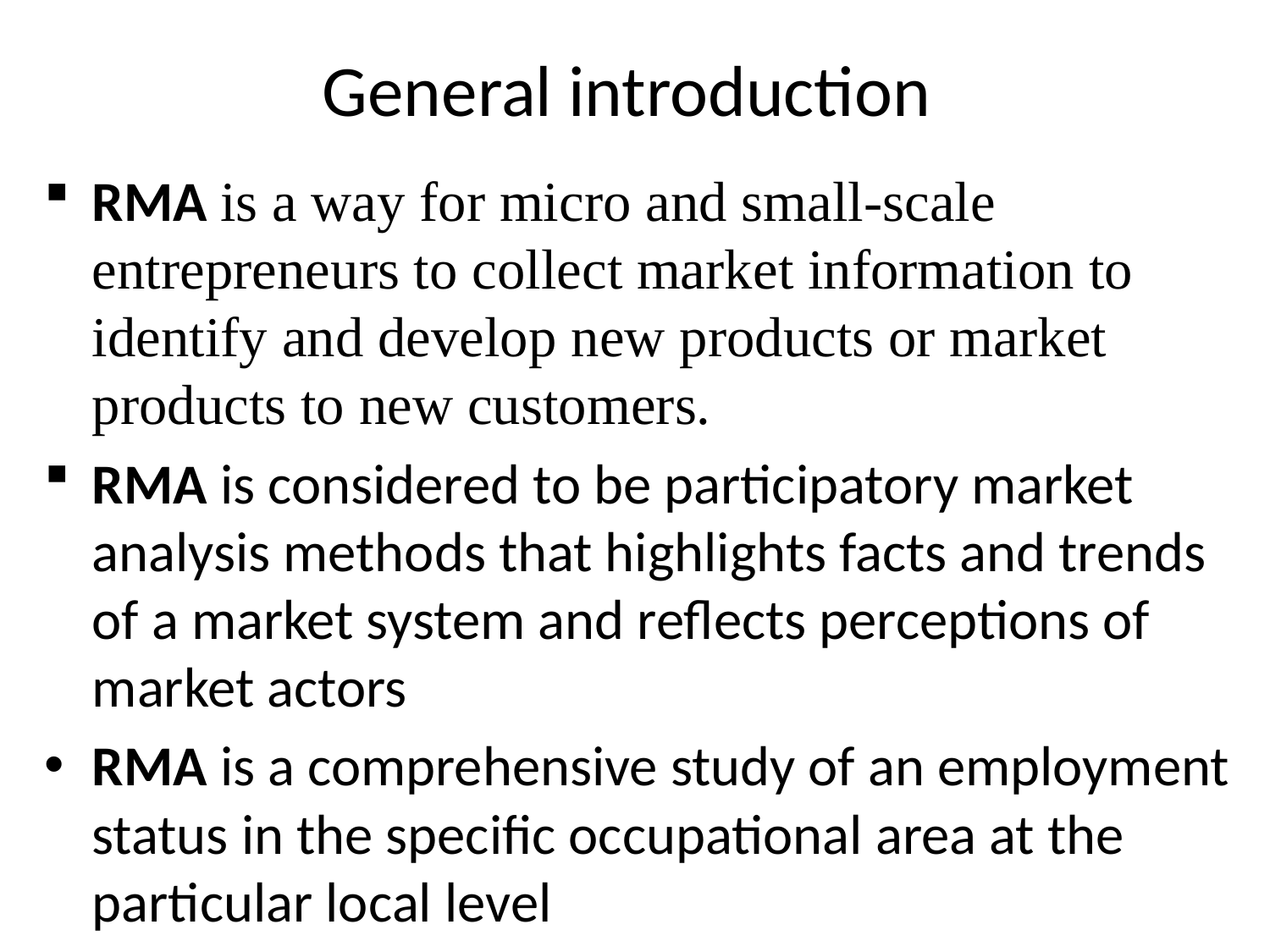

# General introduction
RMA is a way for micro and small-scale entrepreneurs to collect market information to identify and develop new products or market products to new customers.
RMA is considered to be participatory market analysis methods that highlights facts and trends of a market system and reflects perceptions of market actors
RMA is a comprehensive study of an employment status in the specific occupational area at the particular local level